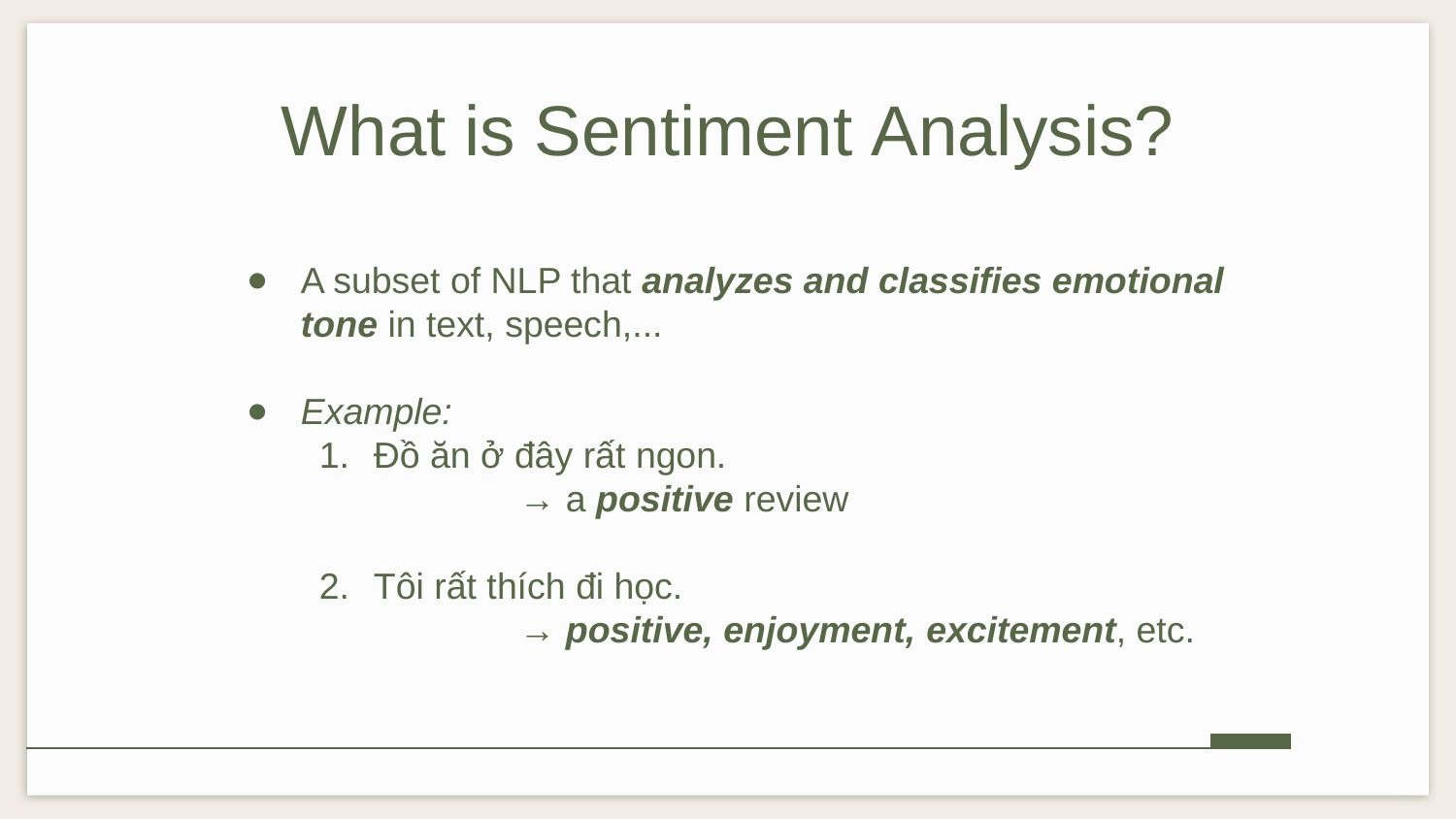

# What is Sentiment Analysis?
A subset of NLP that analyzes and classifies emotional tone in text, speech,...

Example:
Đồ ăn ở đây rất ngon.
		→ a positive review

Tôi rất thích đi học.
		→ positive, enjoyment, excitement, etc.